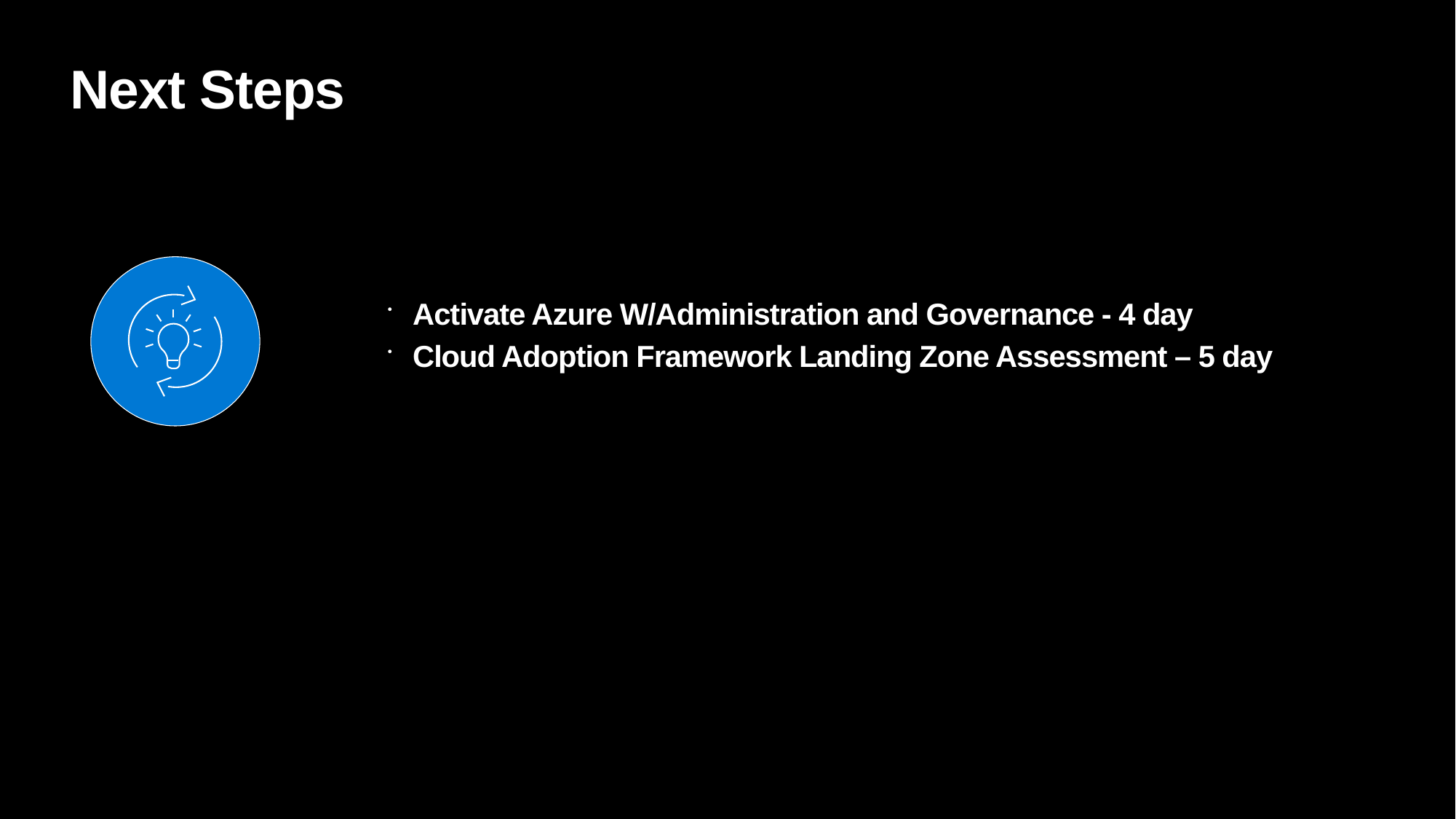

# Next Steps

Activate Azure W/Administration and Governance - 4 day
Cloud Adoption Framework Landing Zone Assessment – 5 day